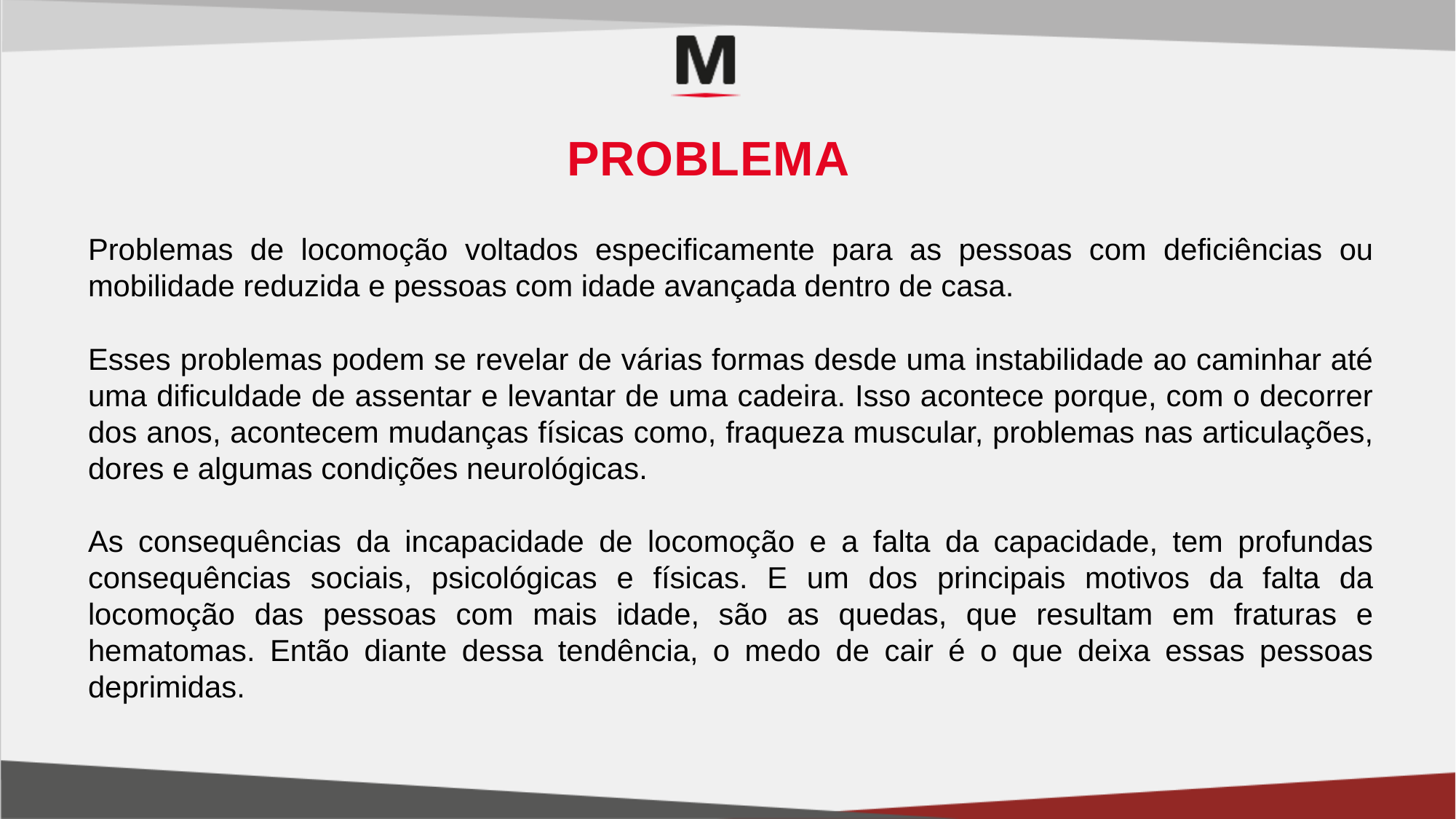

PROBLEMA
Problemas de locomoção voltados especificamente para as pessoas com deficiências ou mobilidade reduzida e pessoas com idade avançada dentro de casa.

Esses problemas podem se revelar de várias formas desde uma instabilidade ao caminhar até uma dificuldade de assentar e levantar de uma cadeira. Isso acontece porque, com o decorrer dos anos, acontecem mudanças físicas como, fraqueza muscular, problemas nas articulações, dores e algumas condições neurológicas.

As consequências da incapacidade de locomoção e a falta da capacidade, tem profundas consequências sociais, psicológicas e físicas. E um dos principais motivos da falta da locomoção das pessoas com mais idade, são as quedas, que resultam em fraturas e hematomas. Então diante dessa tendência, o medo de cair é o que deixa essas pessoas deprimidas.